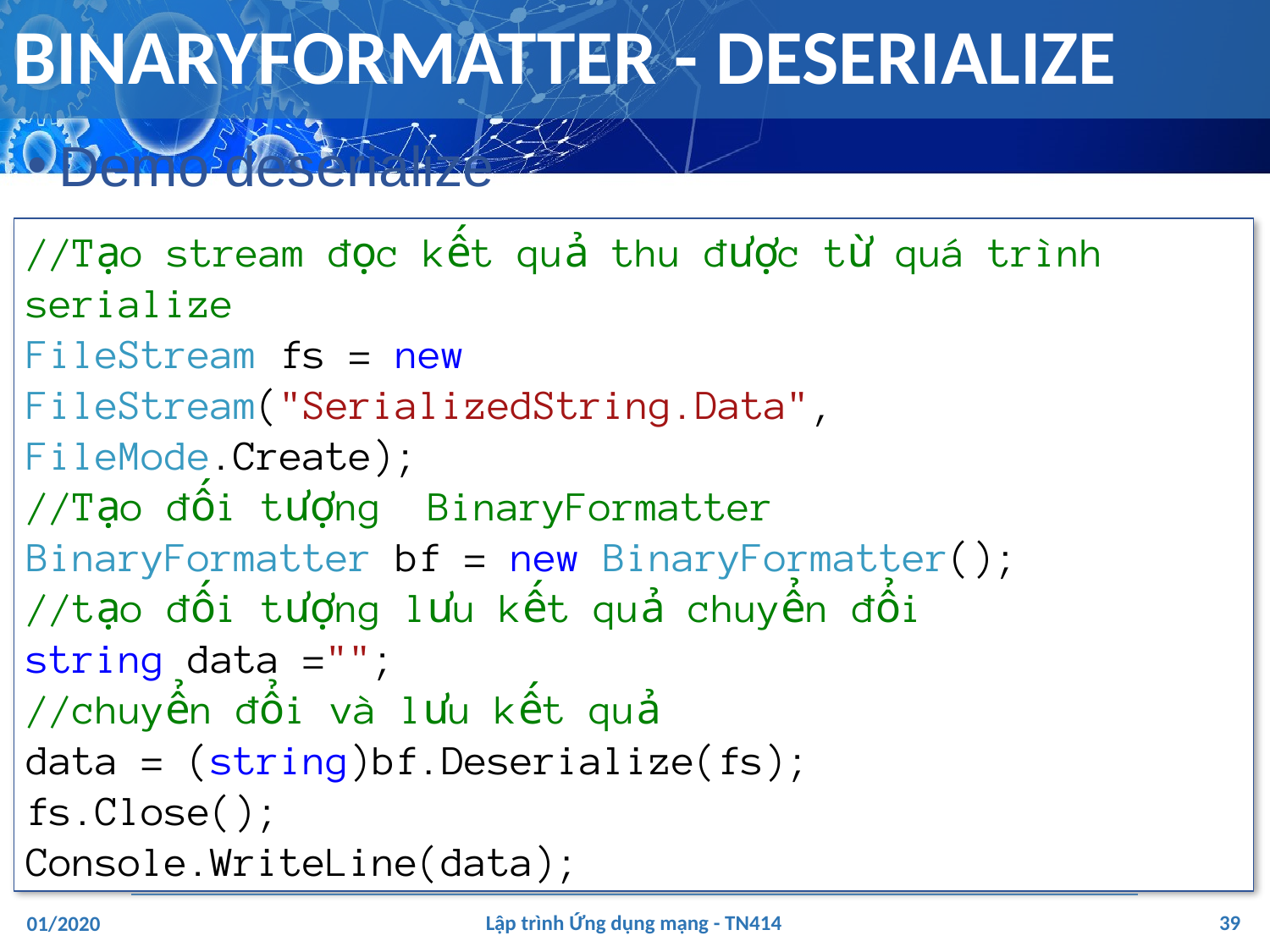

# BINARYFORMATTER - DESERIALIZE
Demo deserialize
//Tạo stream đọc kết quả thu được từ quá trình serialize
FileStream fs = new FileStream("SerializedString.Data", FileMode.Create);
//Tạo đối tượng  BinaryFormatter
BinaryFormatter bf = new BinaryFormatter();
//tạo đối tượng lưu kết quả chuyển đổi
string data ="";
//chuyển đổi và lưu kết quả
data = (string)bf.Deserialize(fs);
fs.Close();
Console.WriteLine(data);
39
Lập trình Ứng dụng mạng - TN414
01/2020